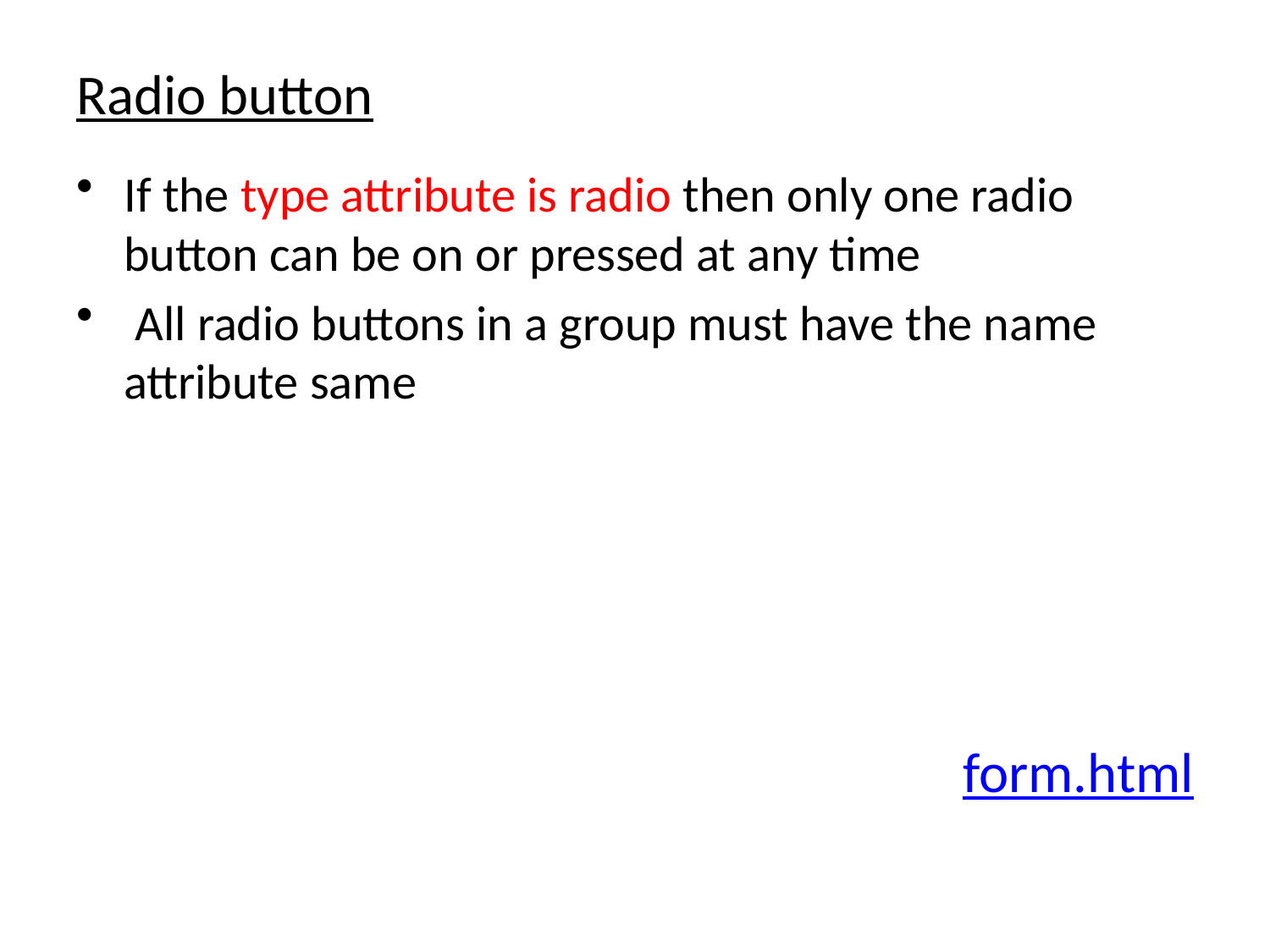

# Radio button
If the type attribute is radio then only one radio button can be on or pressed at any time
 All radio buttons in a group must have the name attribute same

form.html